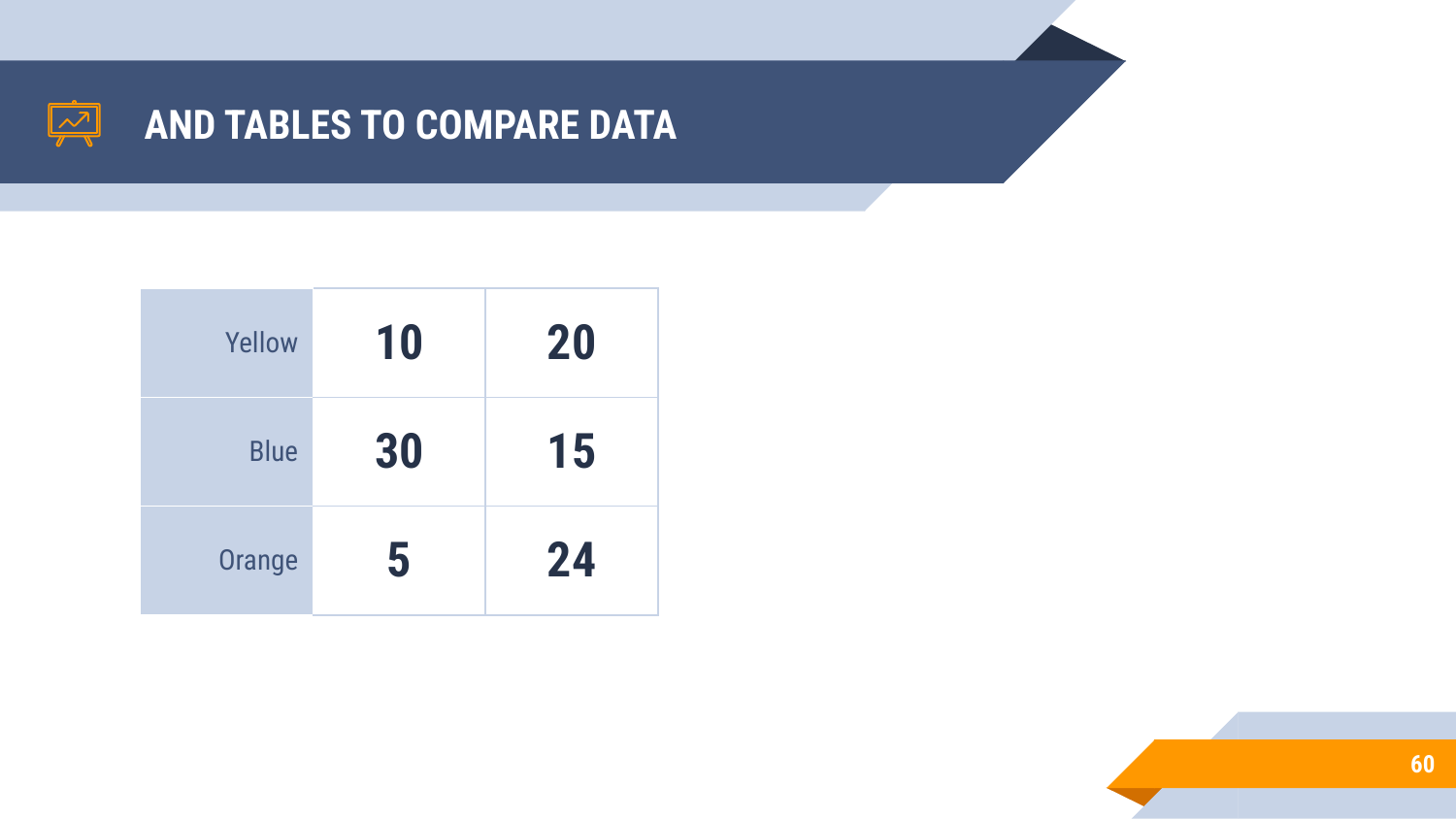

# AND TABLES TO COMPARE DATA

| Yellow | 10 | 20 |
| --- | --- | --- |
| Blue | 30 | 15 |
| Orange | 5 | 24 |
60